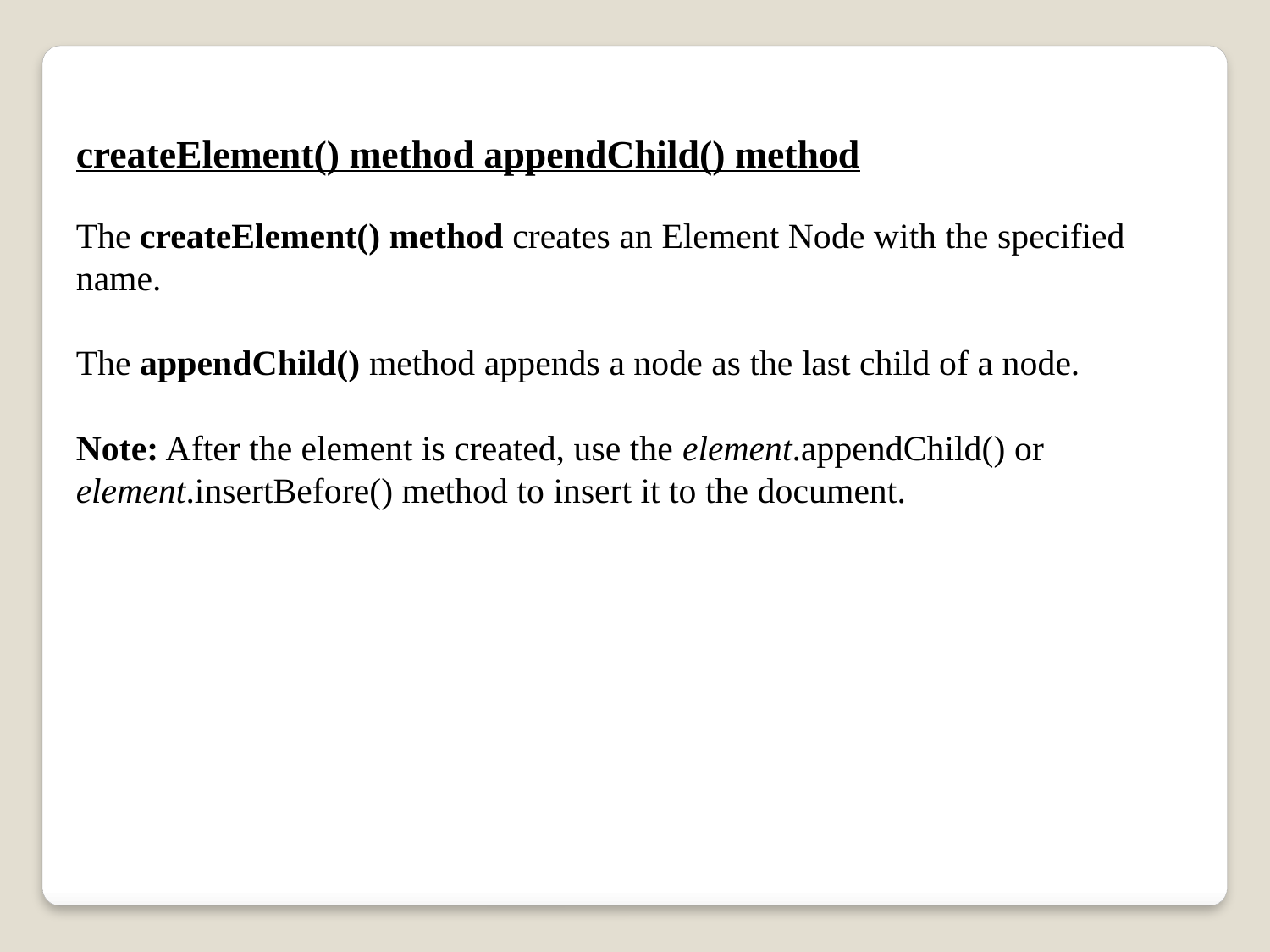

createElement() method appendChild() method

The createElement() method creates an Element Node with the specified name.

The appendChild() method appends a node as the last child of a node.

Note: After the element is created, use the element.appendChild() or element.insertBefore() method to insert it to the document.